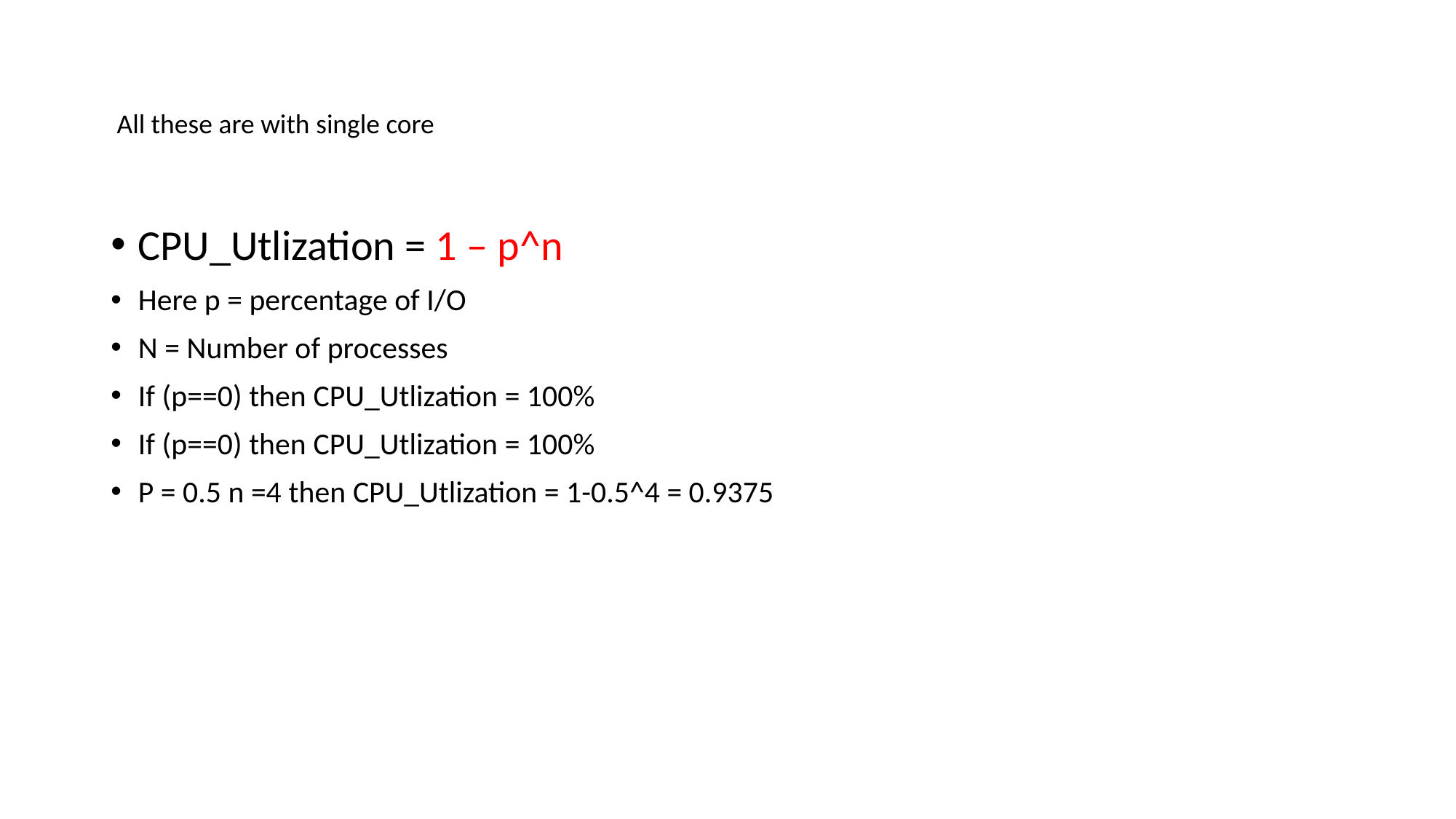

All these are with single core
CPU_Utlization = 1 – p^n
Here p = percentage of I/O
N = Number of processes
If (p==0) then CPU_Utlization = 100%
If (p==0) then CPU_Utlization = 100%
P = 0.5 n =4 then CPU_Utlization = 1-0.5^4 = 0.9375